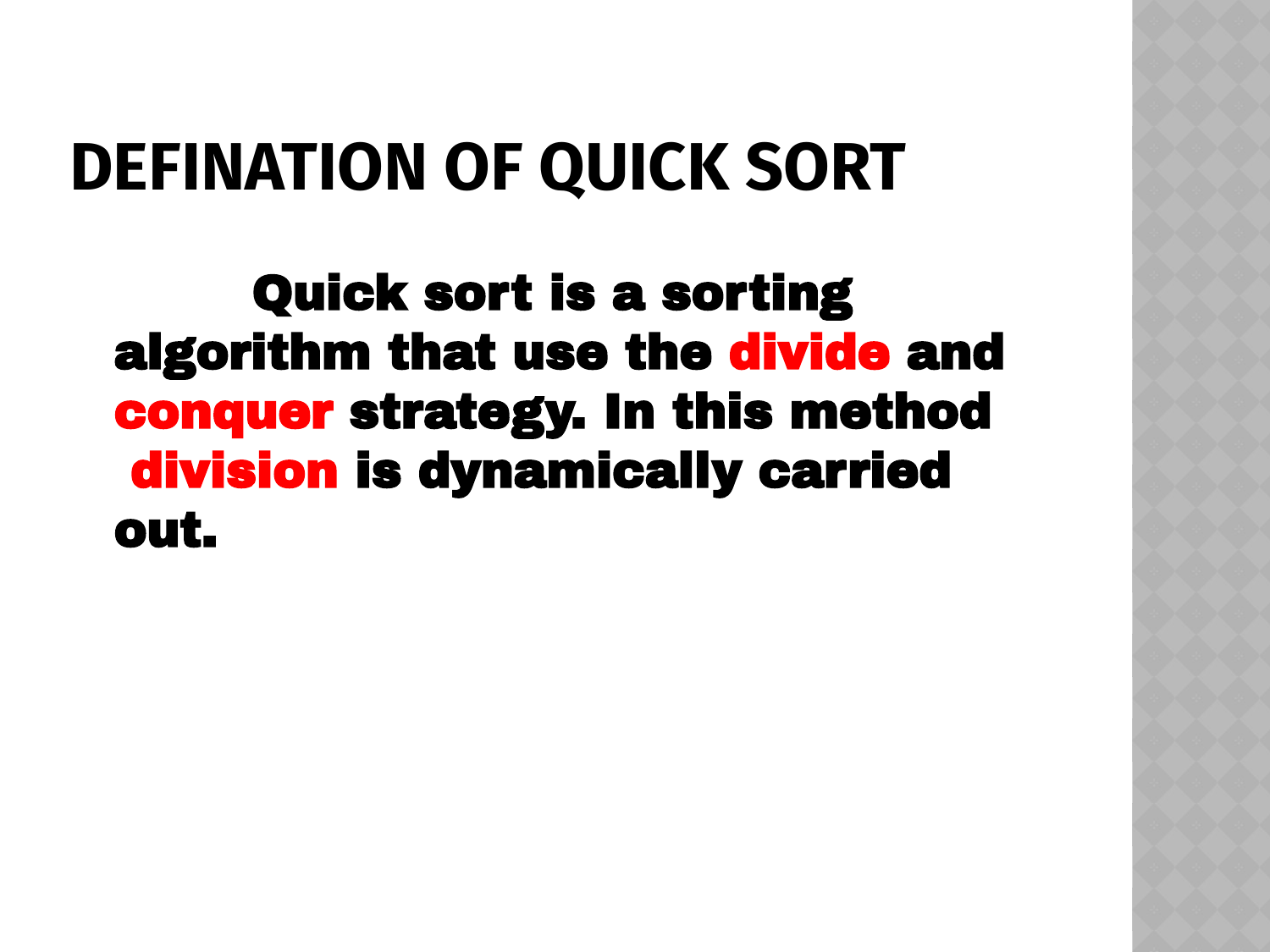

# Defination of quick sort
              Quick sort is a sorting algorithm that use the divide and conquer strategy. In this method     division is dynamically carried out.